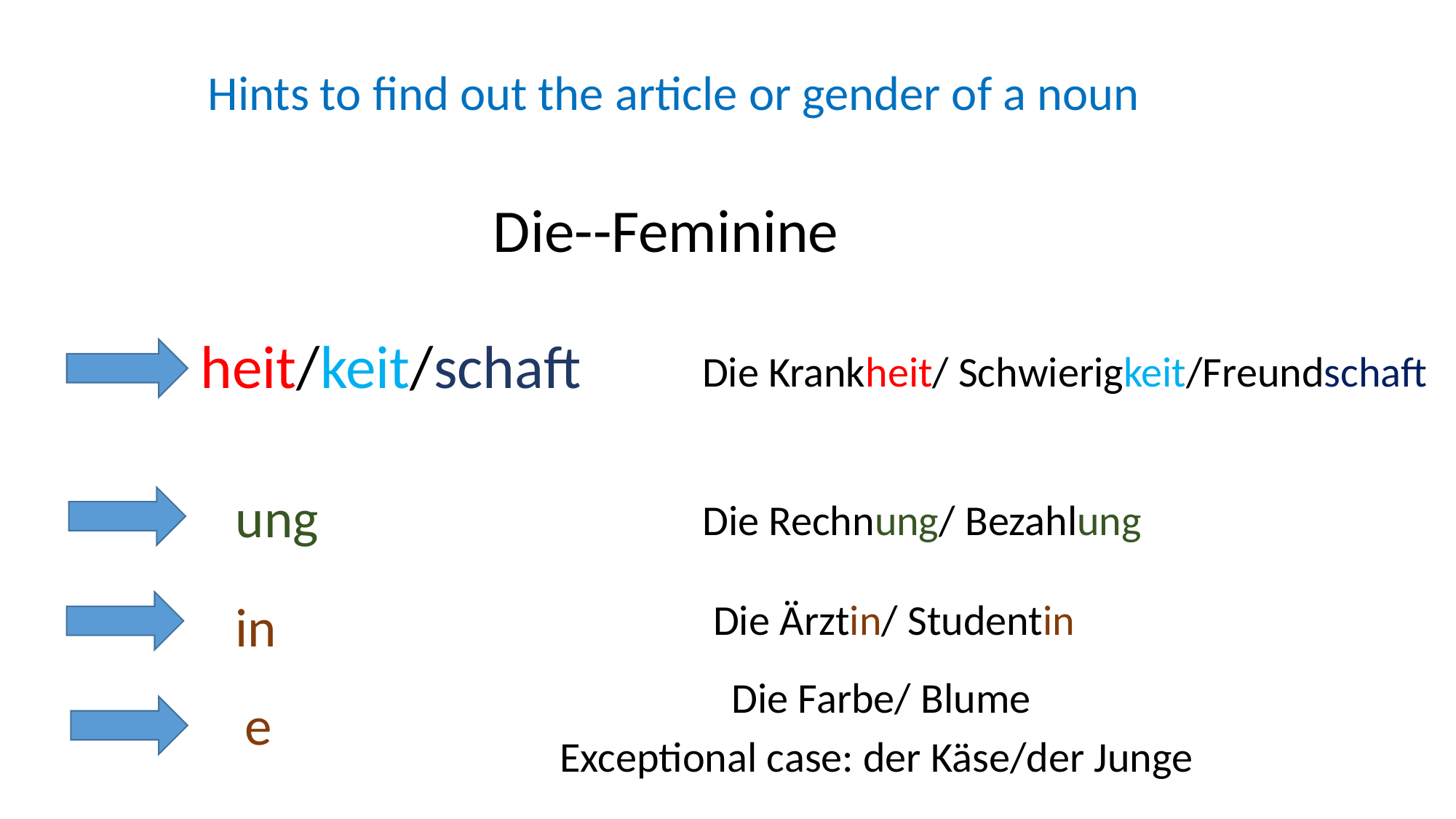

Hints to find out the article or gender of a noun
Die--Feminine
heit/keit/schaft

Die Krankheit/ Schwierigkeit/Freundschaft
ung

Die Rechnung/ Bezahlung
in
Die Ärztin/ Studentin

Die Farbe/ Blume
e

Exceptional case: der Käse/der Junge